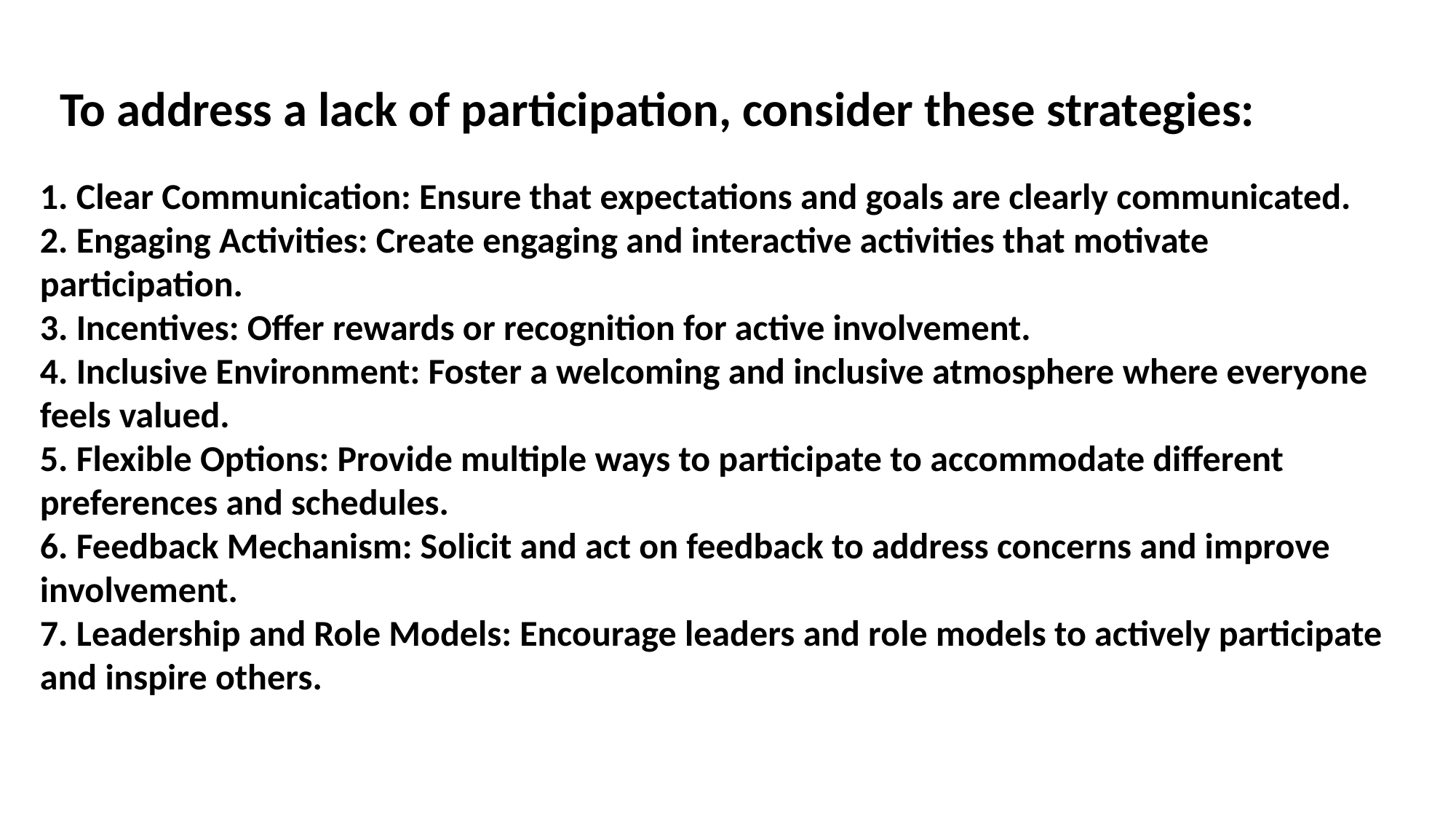

To address a lack of participation, consider these strategies:

1. Clear Communication: Ensure that expectations and goals are clearly communicated.
2. Engaging Activities: Create engaging and interactive activities that motivate participation.
3. Incentives: Offer rewards or recognition for active involvement.
4. Inclusive Environment: Foster a welcoming and inclusive atmosphere where everyone feels valued.
5. Flexible Options: Provide multiple ways to participate to accommodate different preferences and schedules.
6. Feedback Mechanism: Solicit and act on feedback to address concerns and improve involvement.
7. Leadership and Role Models: Encourage leaders and role models to actively participate and inspire others.